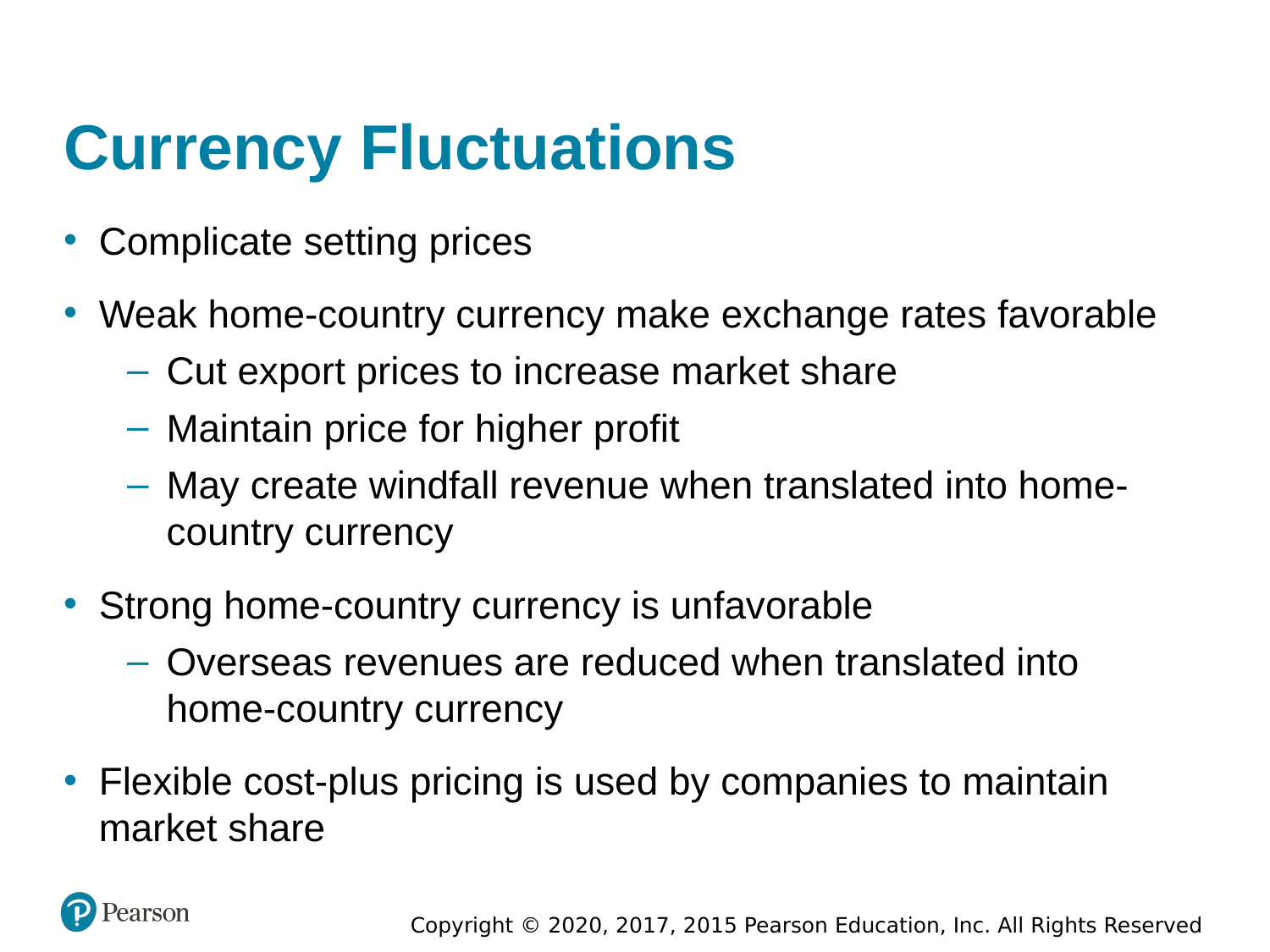

# Currency Fluctuations
Complicate setting prices
Weak home-country currency make exchange rates favorable
Cut export prices to increase market share
Maintain price for higher profit
May create windfall revenue when translated into home-country currency
Strong home-country currency is unfavorable
Overseas revenues are reduced when translated into home-country currency
Flexible cost-plus pricing is used by companies to maintain market share